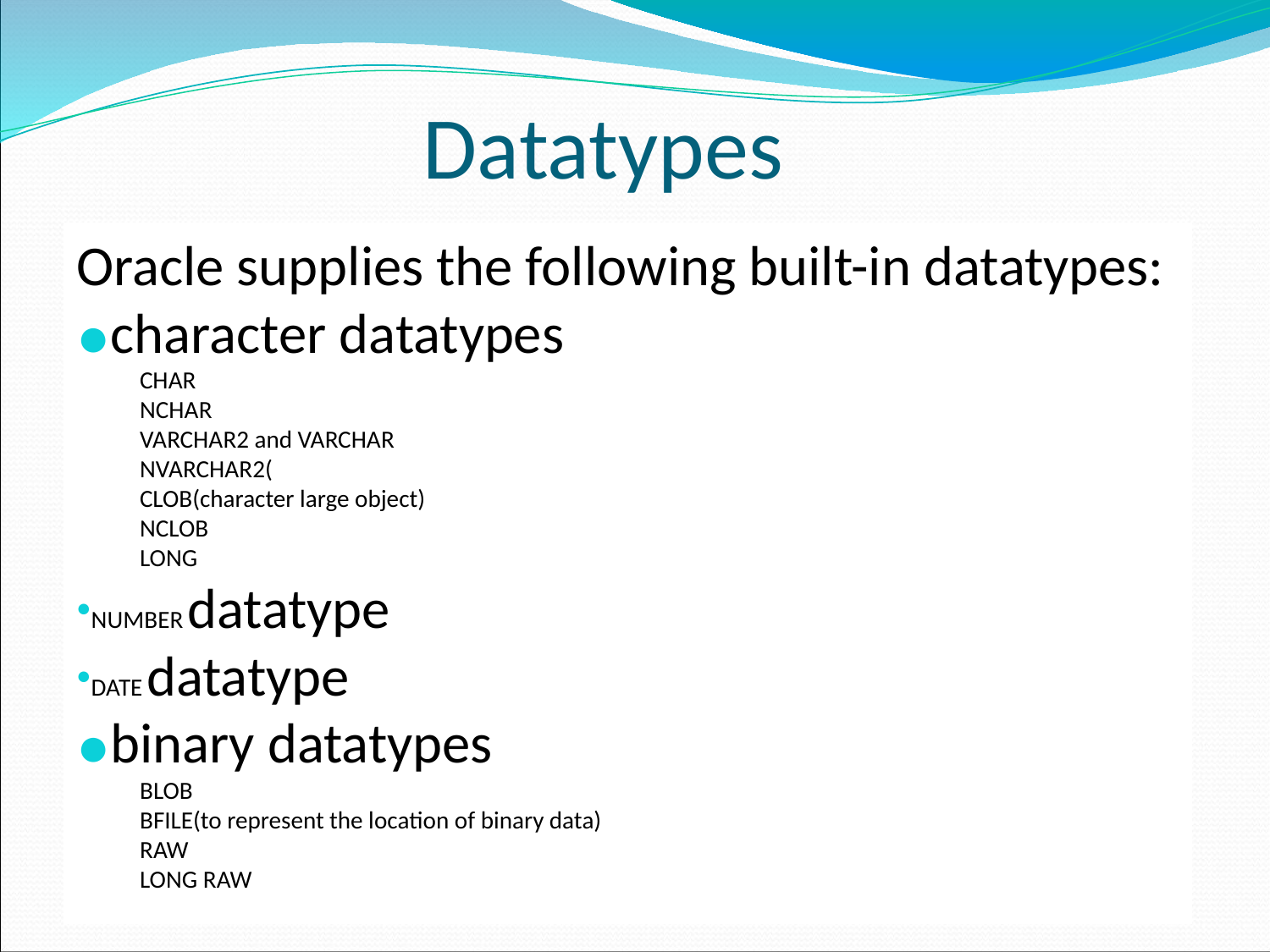

# Datatypes
Oracle supplies the following built-in datatypes:
character datatypes
CHAR
NCHAR
VARCHAR2 and VARCHAR
NVARCHAR2(
CLOB(character large object)
NCLOB
LONG
NUMBER datatype
DATE datatype
binary datatypes
BLOB
BFILE(to represent the location of binary data)
RAW
LONG RAW